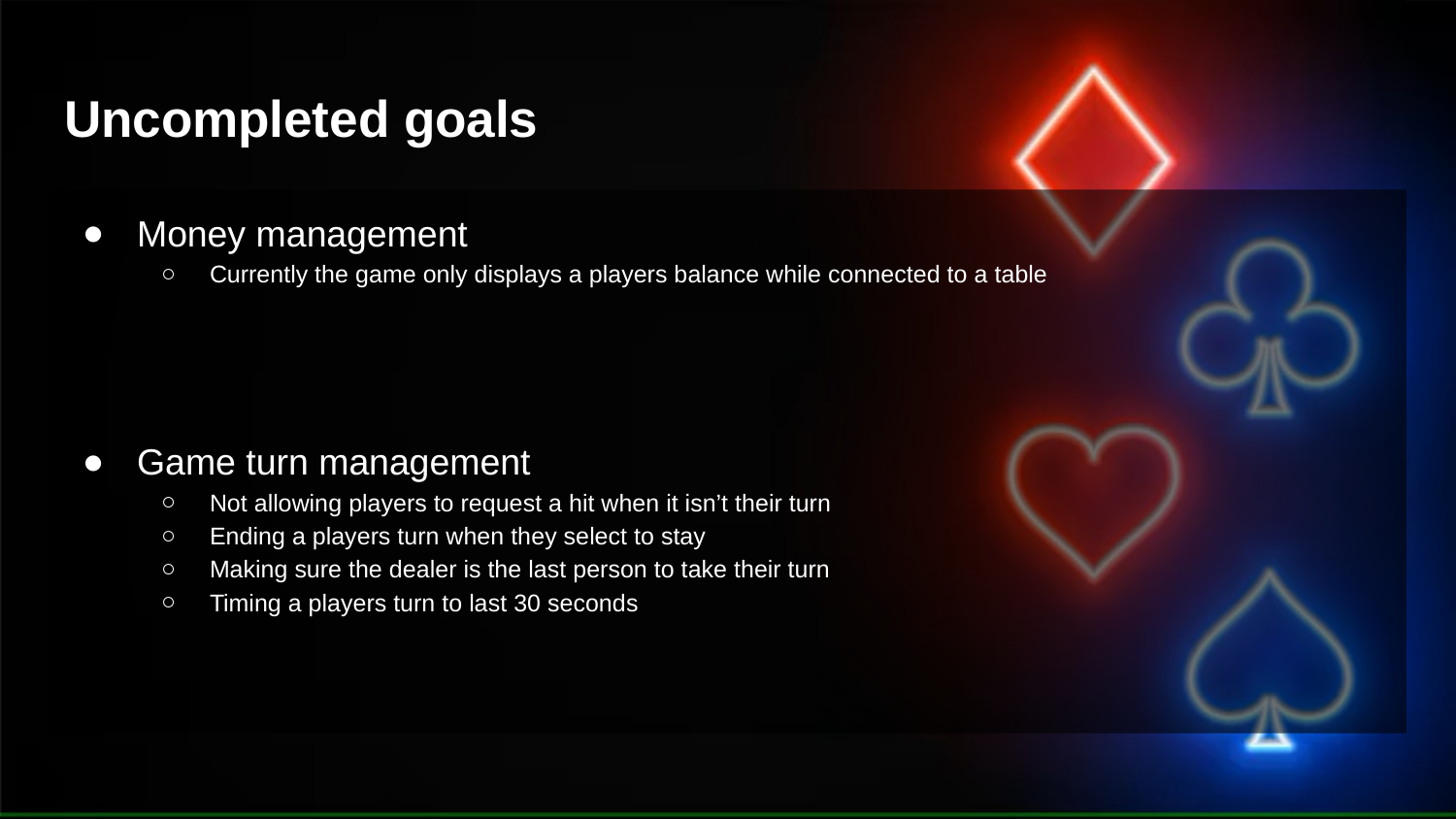

# Uncompleted goals
Money management
Currently the game only displays a players balance while connected to a table

Game turn management
Not allowing players to request a hit when it isn’t their turn
Ending a players turn when they select to stay
Making sure the dealer is the last person to take their turn
Timing a players turn to last 30 seconds